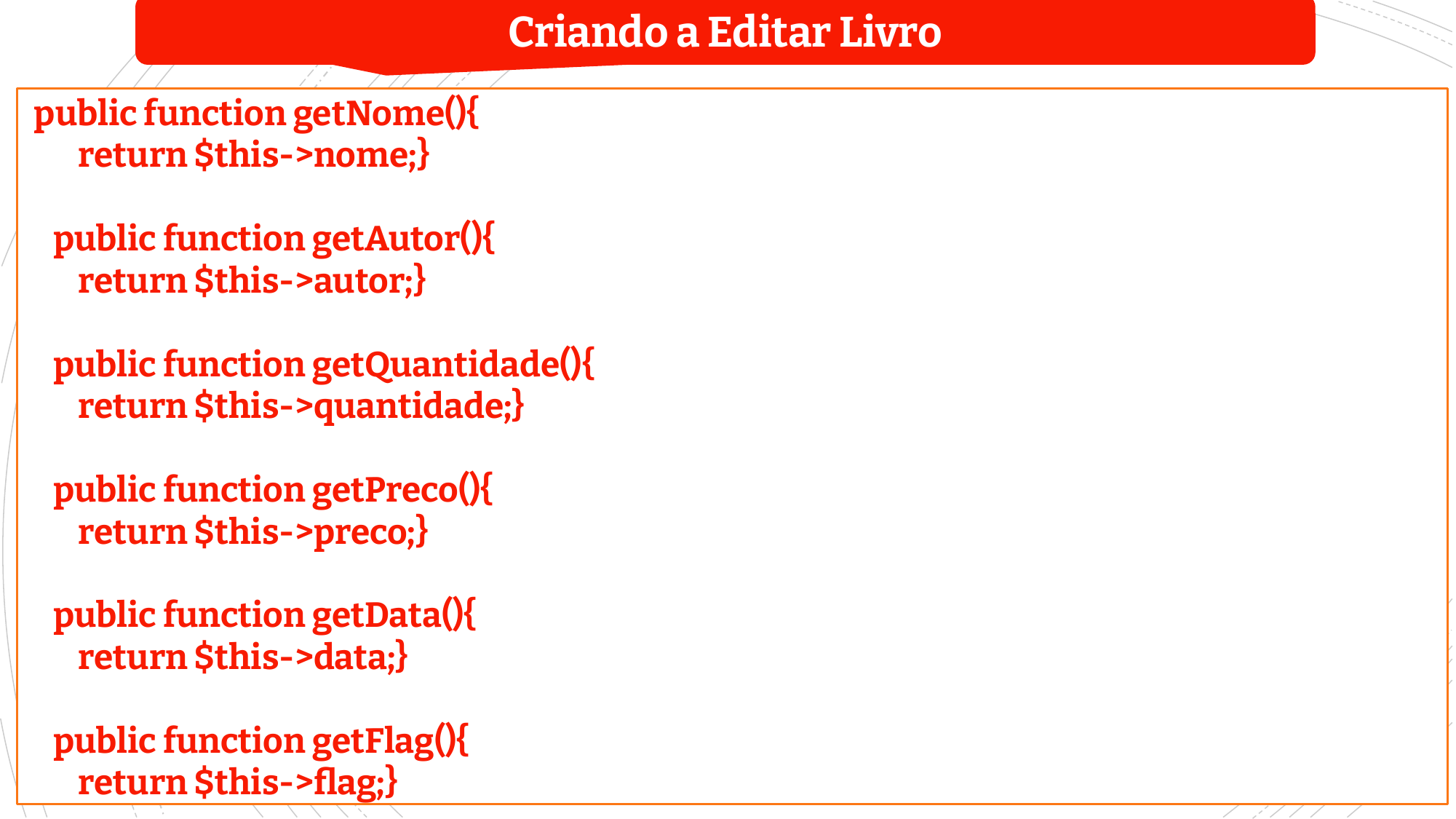

Criando a Editar Livro
 public function getNome(){
        return $this->nome;}

    public function getAutor(){
        return $this->autor;}

    public function getQuantidade(){
        return $this->quantidade;}

    public function getPreco(){
        return $this->preco;}

    public function getData(){
        return $this->data;}

    public function getFlag(){
        return $this->flag;}